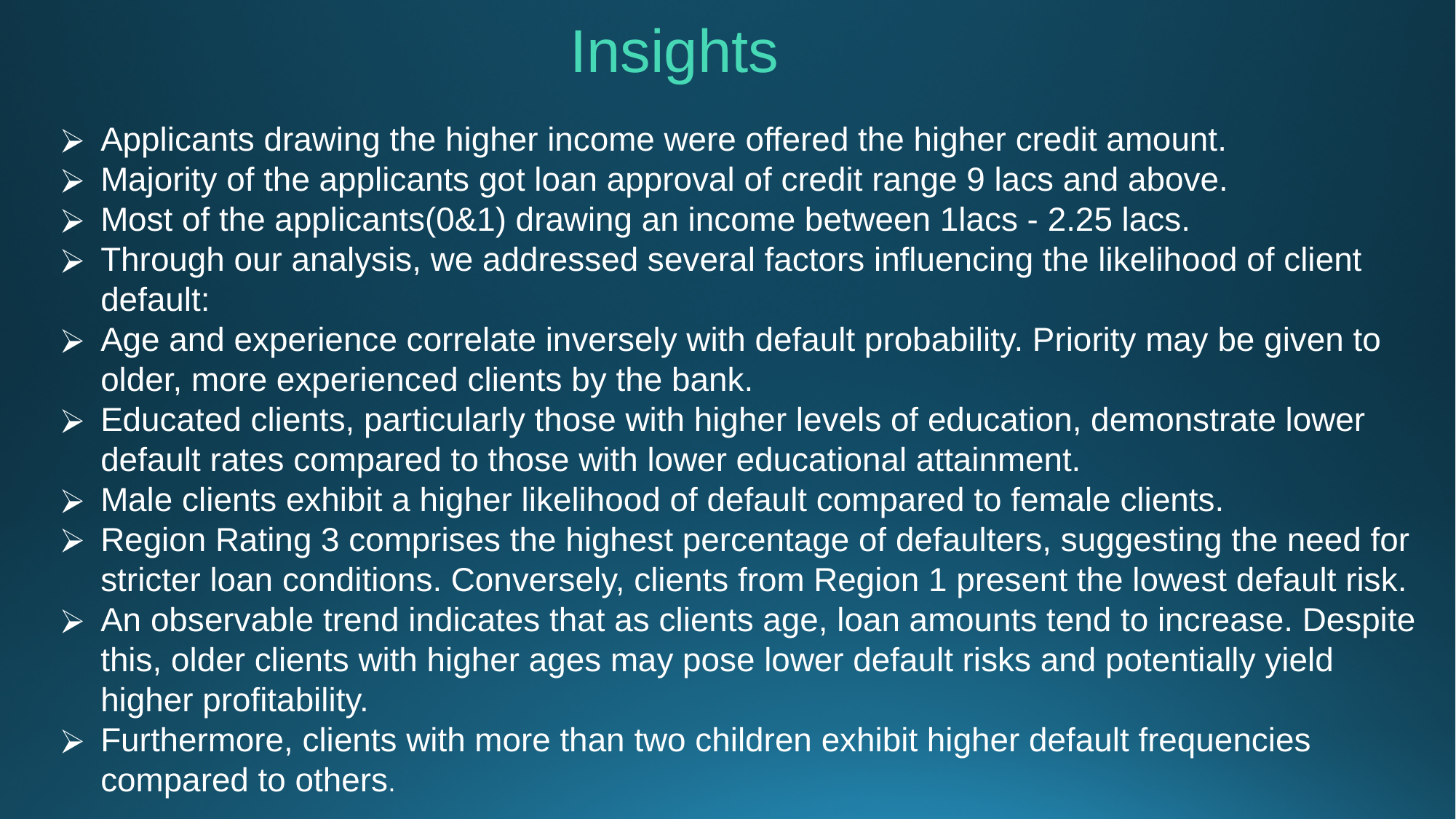

Insights
Applicants drawing the higher income were offered the higher credit amount.
Majority of the applicants got loan approval of credit range 9 lacs and above.
Most of the applicants(0&1) drawing an income between 1lacs - 2.25 lacs.
Through our analysis, we addressed several factors influencing the likelihood of client default:
Age and experience correlate inversely with default probability. Priority may be given to older, more experienced clients by the bank.
Educated clients, particularly those with higher levels of education, demonstrate lower default rates compared to those with lower educational attainment.
Male clients exhibit a higher likelihood of default compared to female clients.
Region Rating 3 comprises the highest percentage of defaulters, suggesting the need for stricter loan conditions. Conversely, clients from Region 1 present the lowest default risk.
An observable trend indicates that as clients age, loan amounts tend to increase. Despite this, older clients with higher ages may pose lower default risks and potentially yield higher profitability.
Furthermore, clients with more than two children exhibit higher default frequencies compared to others.